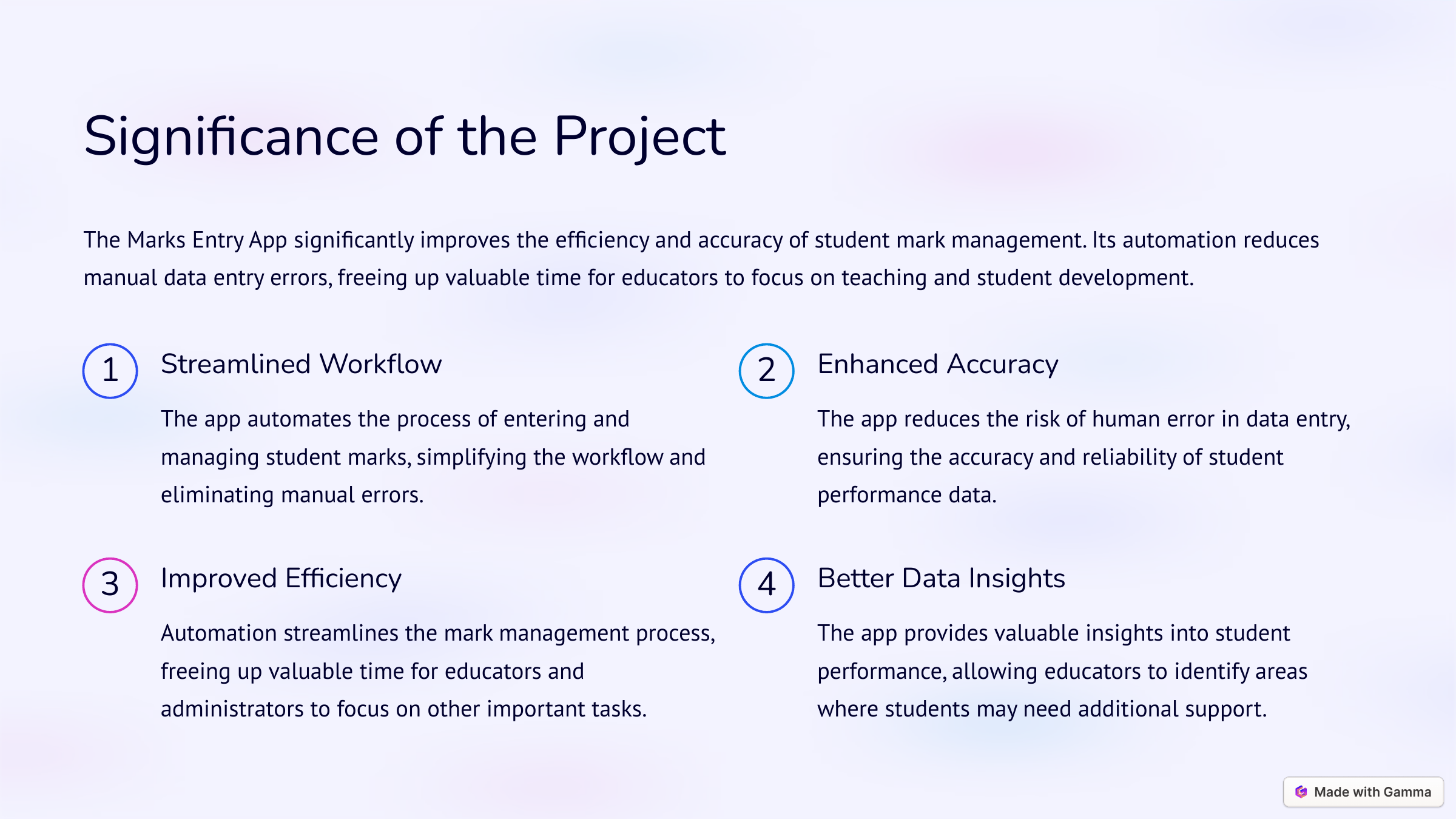

Significance of the Project
The Marks Entry App significantly improves the efficiency and accuracy of student mark management. Its automation reduces manual data entry errors, freeing up valuable time for educators to focus on teaching and student development.

Streamlined Workflow

Enhanced Accuracy
1
2
The app automates the process of entering and managing student marks, simplifying the workflow and eliminating manual errors.
The app reduces the risk of human error in data entry, ensuring the accuracy and reliability of student performance data.

Improved Efficiency

Better Data Insights
3
4
Automation streamlines the mark management process, freeing up valuable time for educators and administrators to focus on other important tasks.
The app provides valuable insights into student performance, allowing educators to identify areas where students may need additional support.